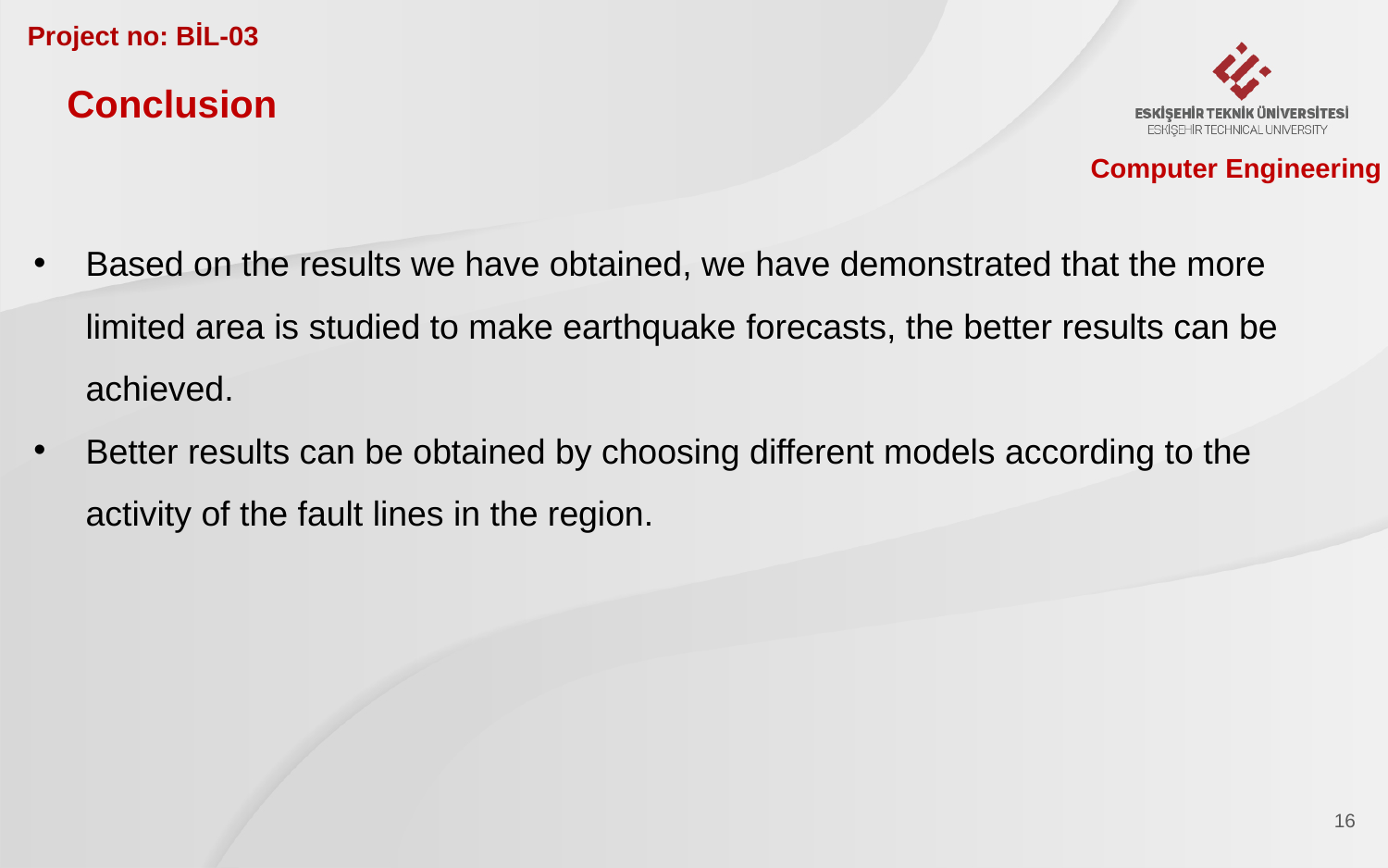

Project no: BİL-03
Conclusion
Computer Engineering
Based on the results we have obtained, we have demonstrated that the more limited area is studied to make earthquake forecasts, the better results can be achieved.
Better results can be obtained by choosing different models according to the activity of the fault lines in the region.
16